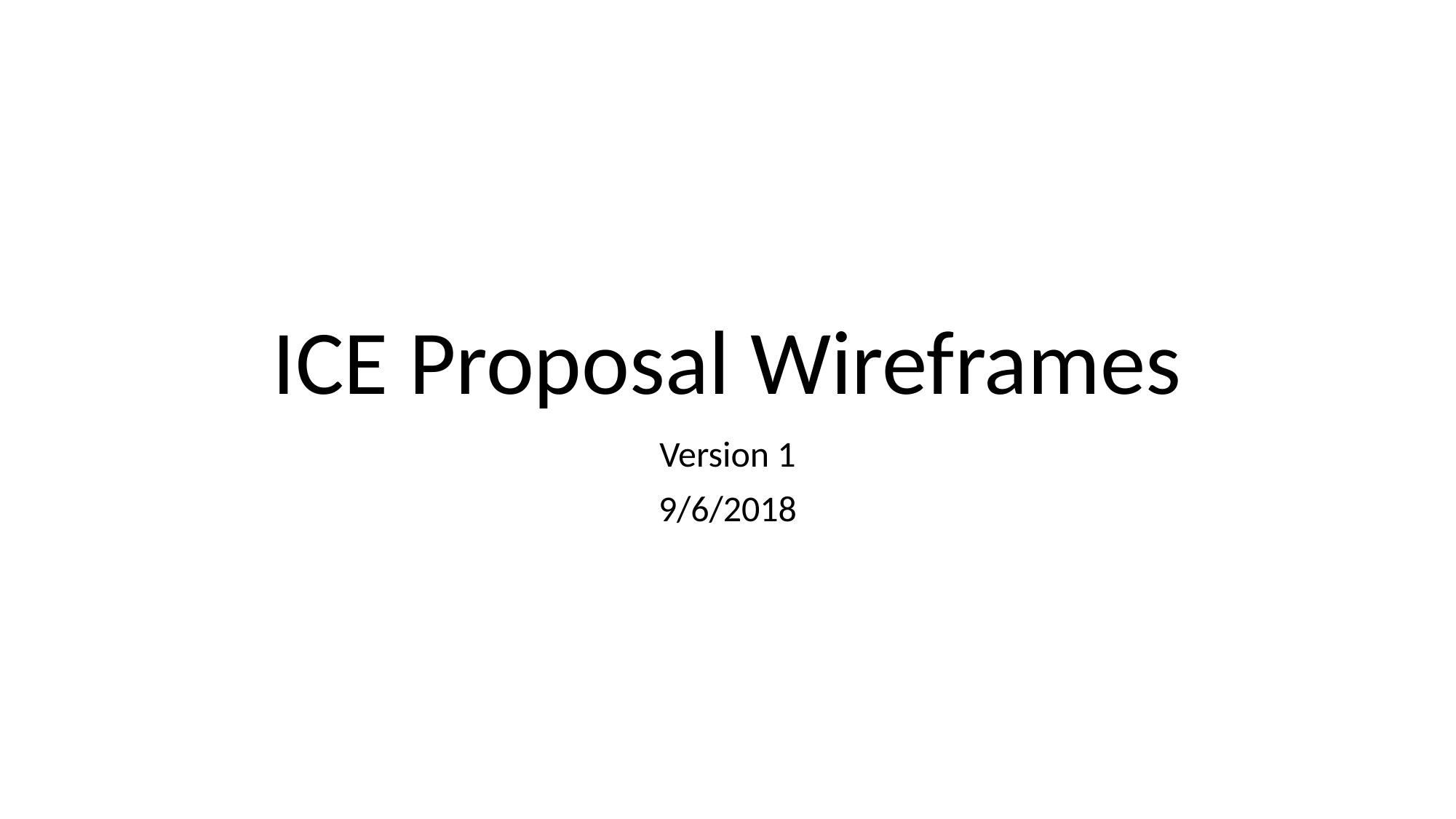

# ICE Proposal Wireframes
Version 1
9/6/2018